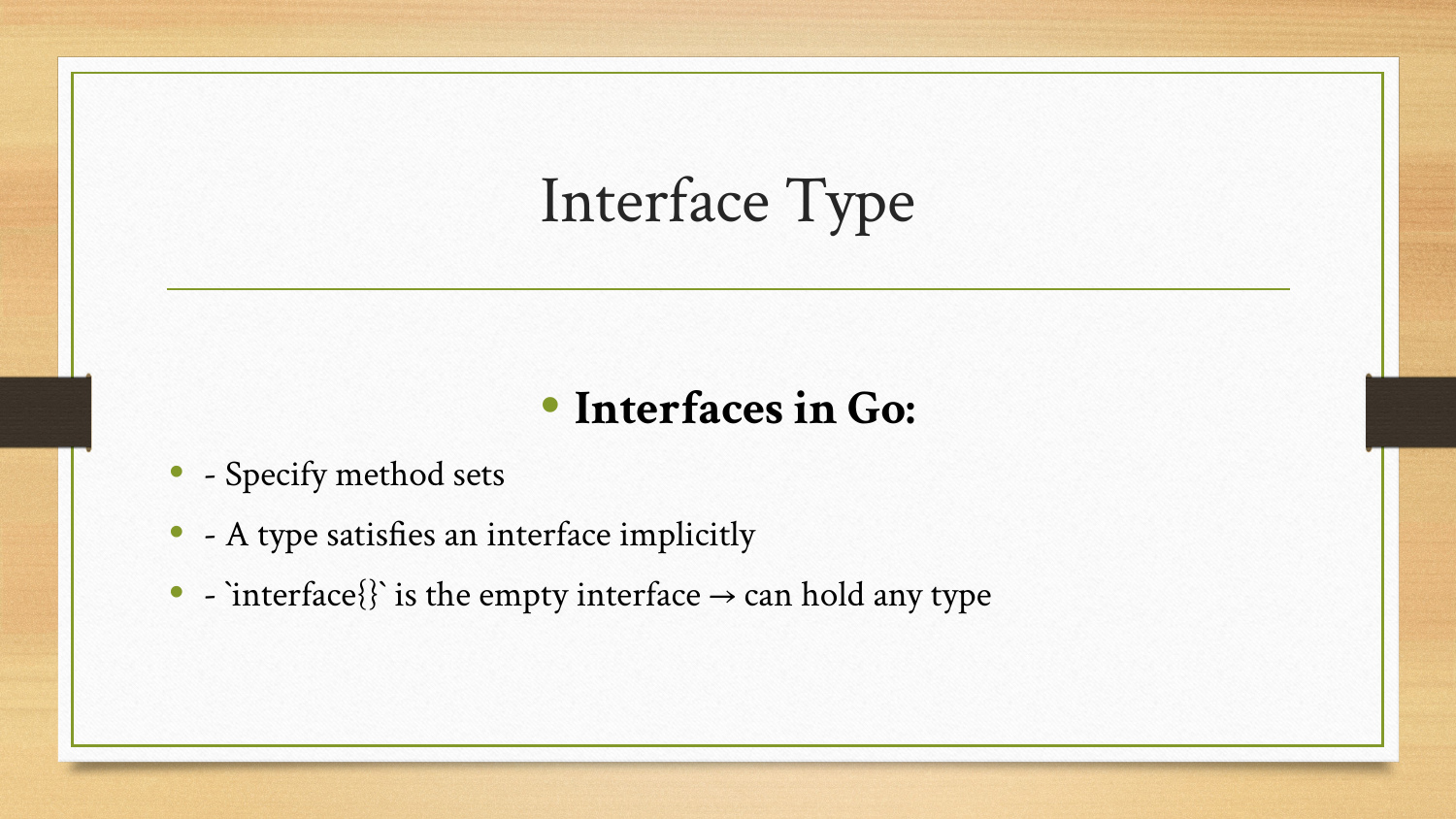

# Interface Type

Interfaces in Go:
- Specify method sets
- A type satisfies an interface implicitly
- `interface{}` is the empty interface → can hold any type